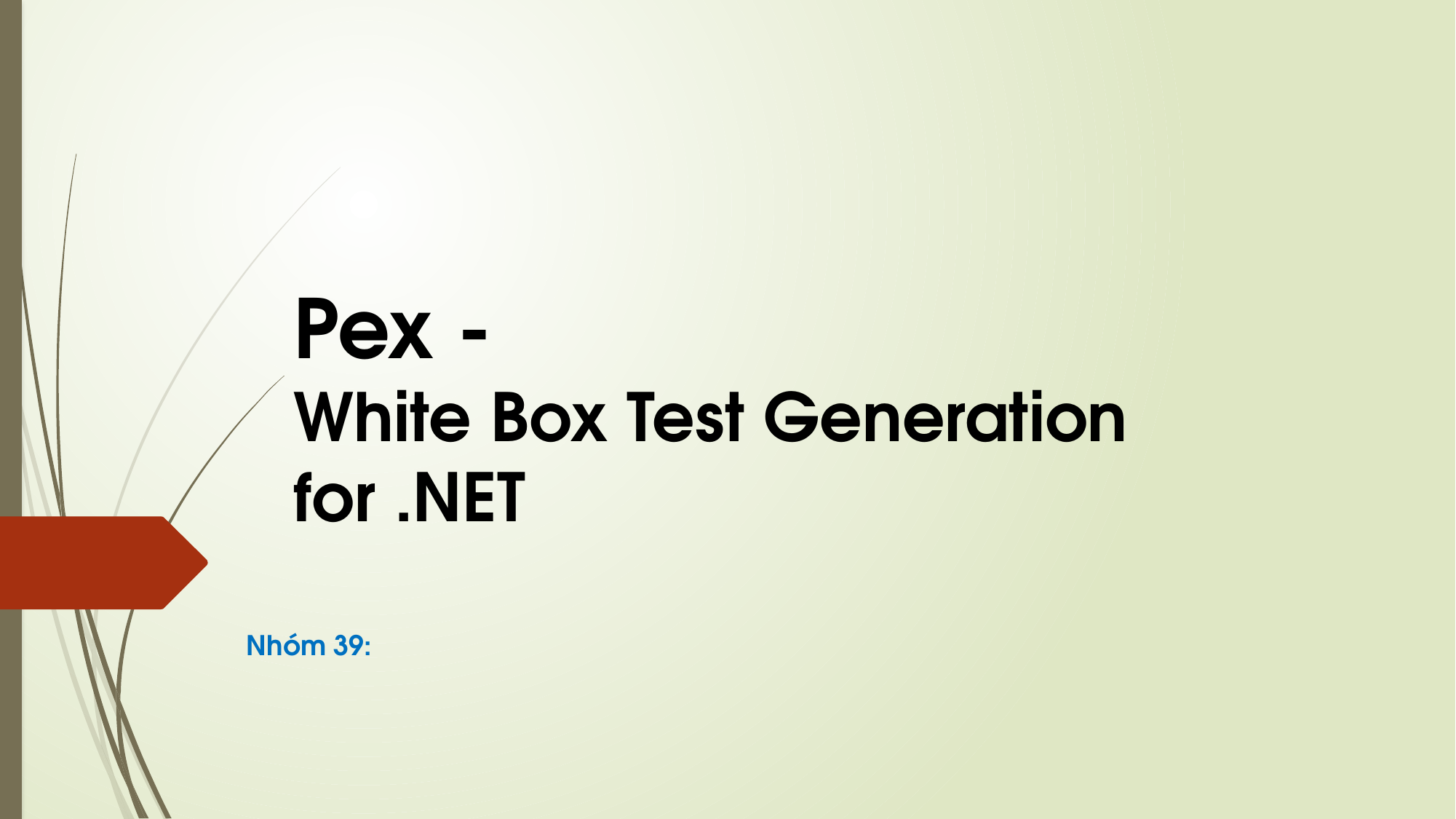

# Pex - White Box Test Generation for .NET
Nhóm 39: